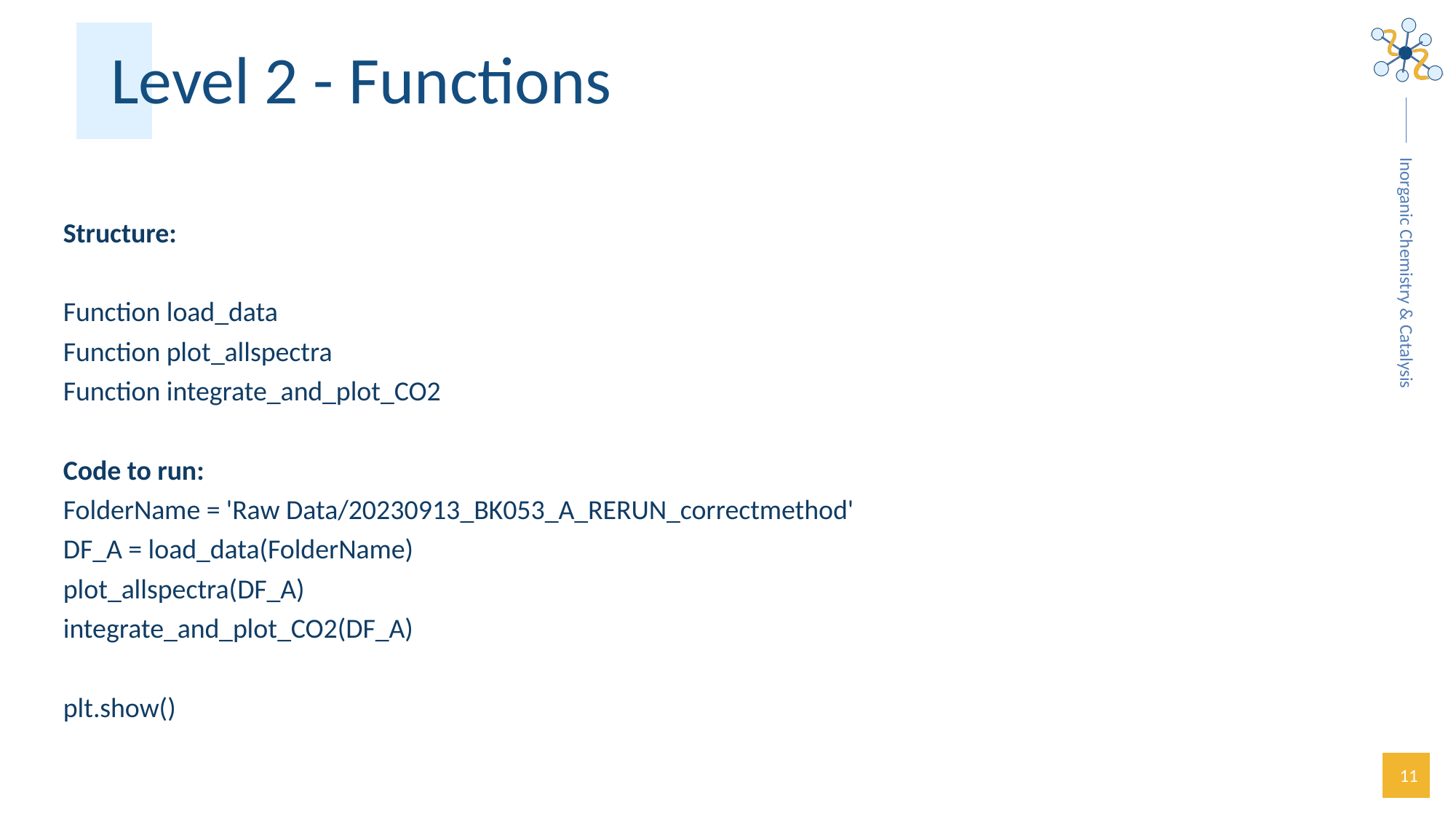

# Level 2 - Functions
Structure:

Function load_data
Function plot_allspectra
Function integrate_and_plot_CO2

Code to run:
FolderName = 'Raw Data/20230913_BK053_A_RERUN_correctmethod'
DF_A = load_data(FolderName)
plot_allspectra(DF_A)
integrate_and_plot_CO2(DF_A)

plt.show()

11